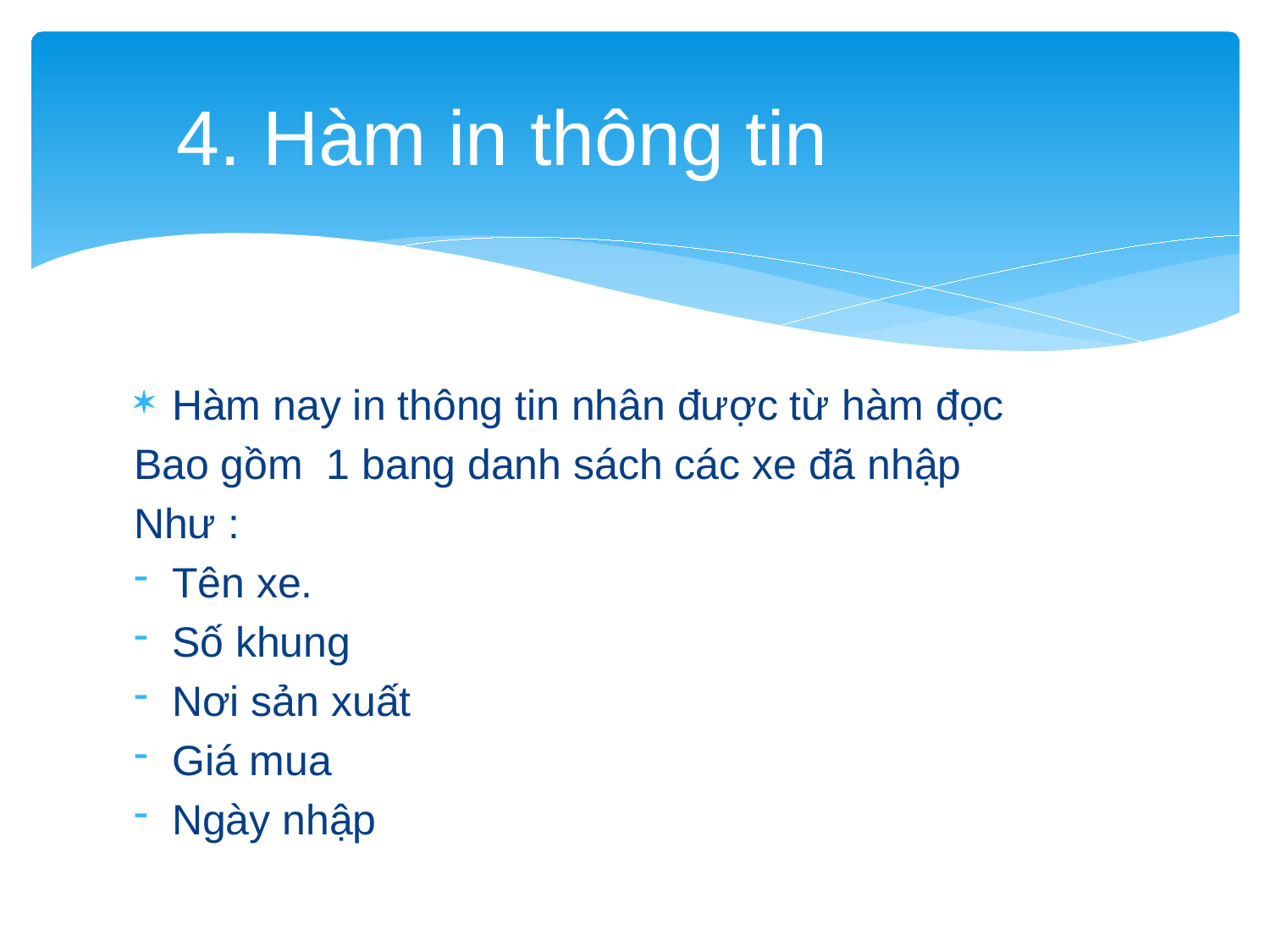

# 4. Hàm in thông tin
Hàm nay in thông tin nhân được từ hàm đọc
Bao gồm  1 bang danh sách các xe đã nhập
Như :
Tên xe.
Số khung
Nơi sản xuất
Giá mua
Ngày nhập